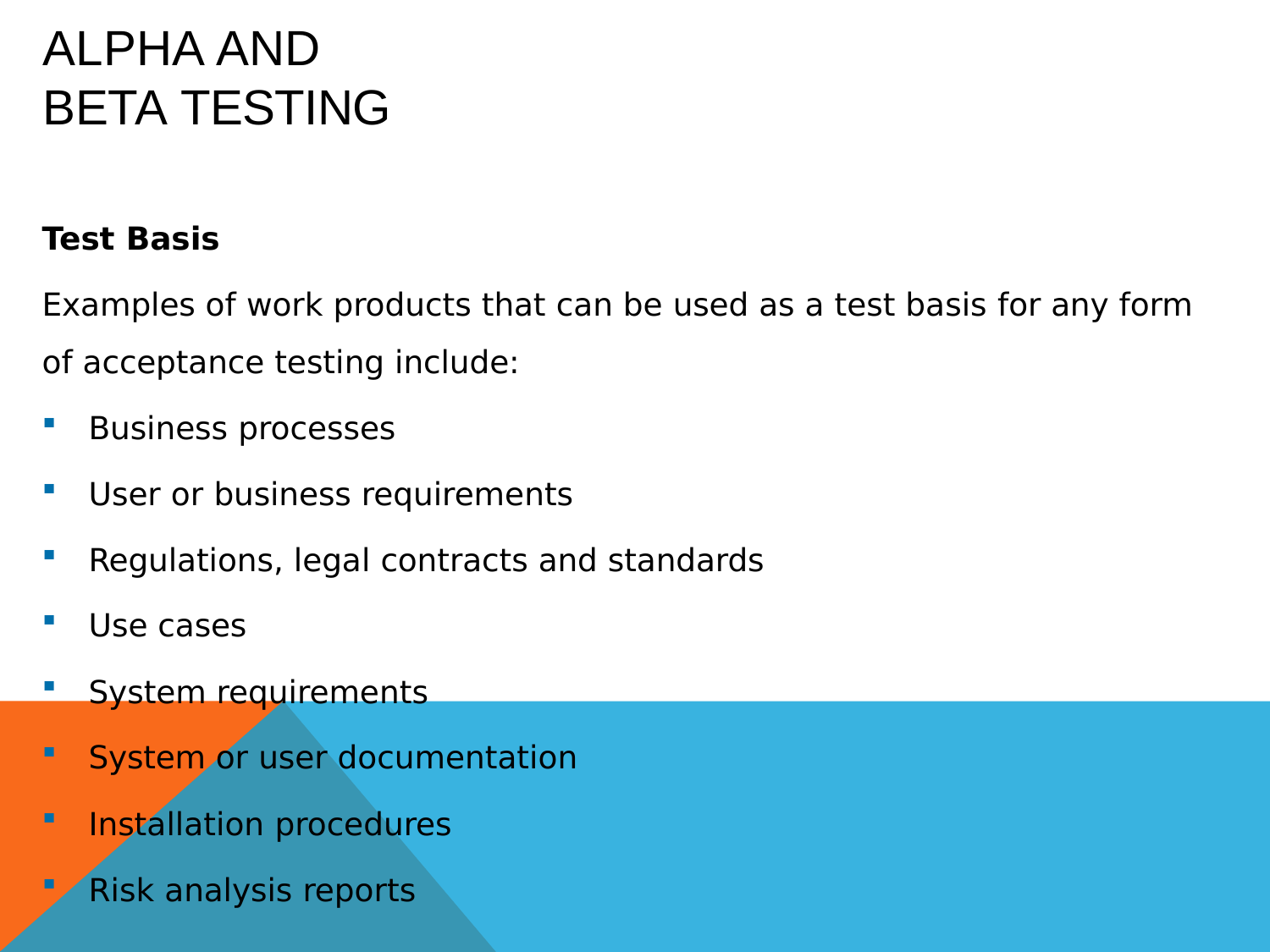

# Alpha and Beta Testing
Test Basis
Examples of work products that can be used as a test basis for any form  of acceptance testing include:
Business processes
User or business requirements
Regulations, legal contracts and standards
Use cases
System requirements
System or user documentation
Installation procedures
Risk analysis reports